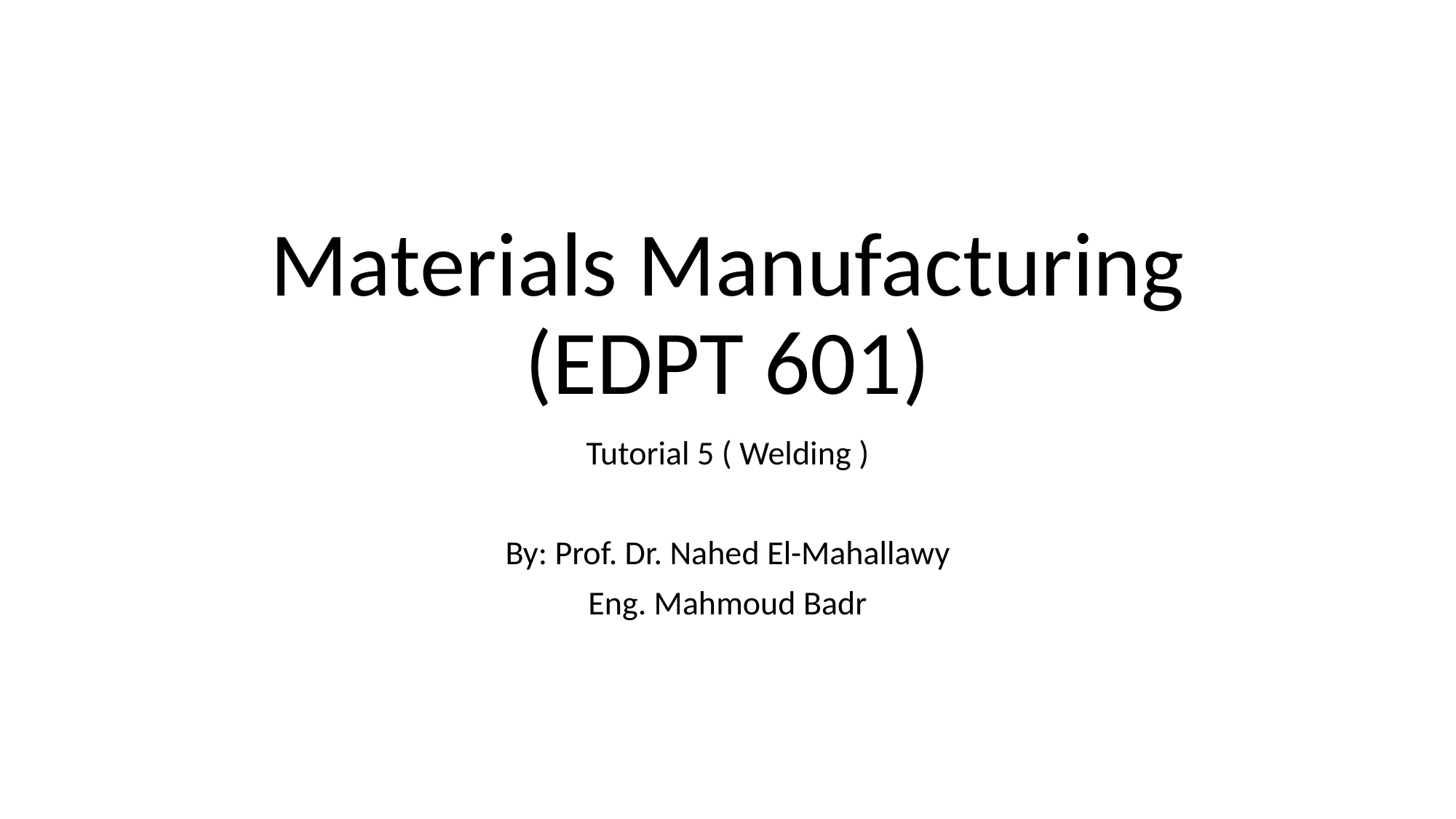

# Materials Manufacturing (EDPT 601)
Tutorial 5 ( Welding )

By: Prof. Dr. Nahed El-Mahallawy
Eng. Mahmoud Badr